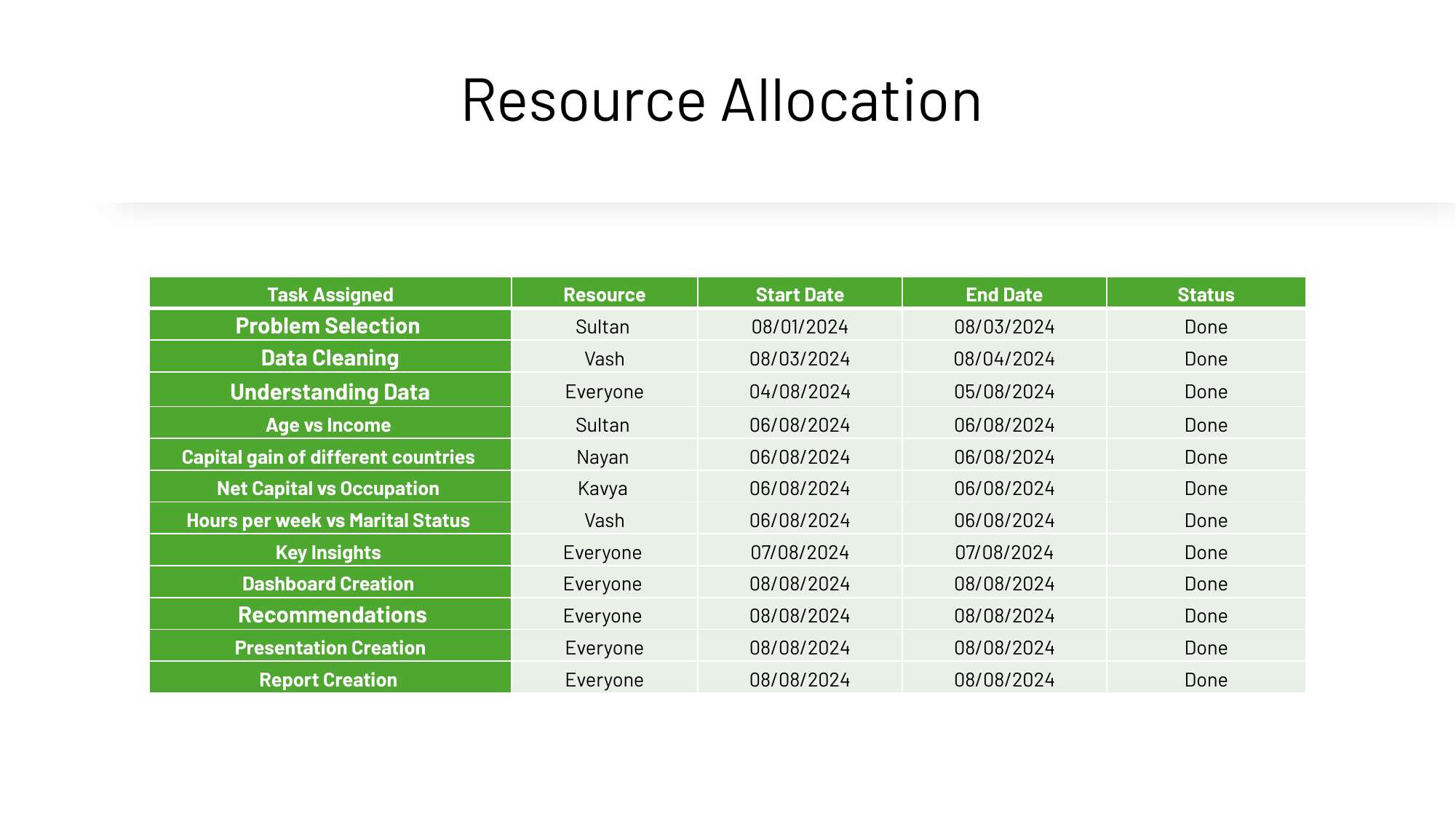

# Resource Allocation
| Task Assigned | Resource | Start Date | End Date | Status |
| --- | --- | --- | --- | --- |
| Problem Selection | Sultan | 08/01/2024 | 08/03/2024 | Done |
| Data Cleaning | Vash | 08/03/2024 | 08/04/2024 | Done |
| Understanding Data | Everyone | 04/08/2024 | 05/08/2024 | Done |
| Age vs Income | Sultan | 06/08/2024 | 06/08/2024 | Done |
| Capital gain of different countries | Nayan | 06/08/2024 | 06/08/2024 | Done |
| Net Capital vs Occupation | Kavya | 06/08/2024 | 06/08/2024 | Done |
| Hours per week vs Marital Status | Vash | 06/08/2024 | 06/08/2024 | Done |
| Key Insights | Everyone | 07/08/2024 | 07/08/2024 | Done |
| Dashboard Creation | Everyone | 08/08/2024 | 08/08/2024 | Done |
| Recommendations | Everyone | 08/08/2024 | 08/08/2024 | Done |
| Presentation Creation | Everyone | 08/08/2024 | 08/08/2024 | Done |
| Report Creation | Everyone | 08/08/2024 | 08/08/2024 | Done |